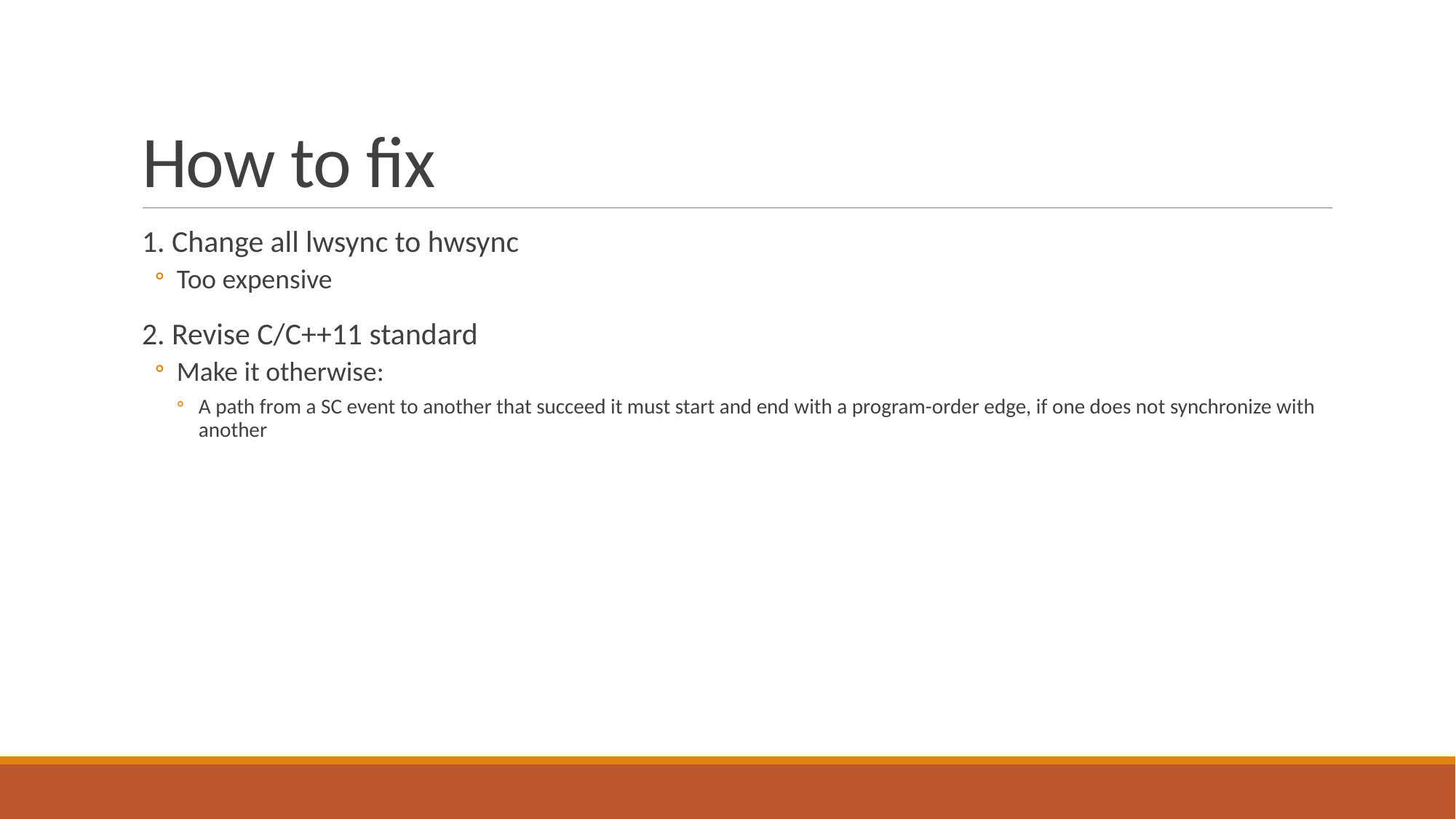

# How to fix
1. Change all lwsync to hwsync
Too expensive
2. Revise C/C++11 standard
Make it otherwise:
A path from a SC event to another that succeed it must start and end with a program-order edge, if one does not synchronize with another